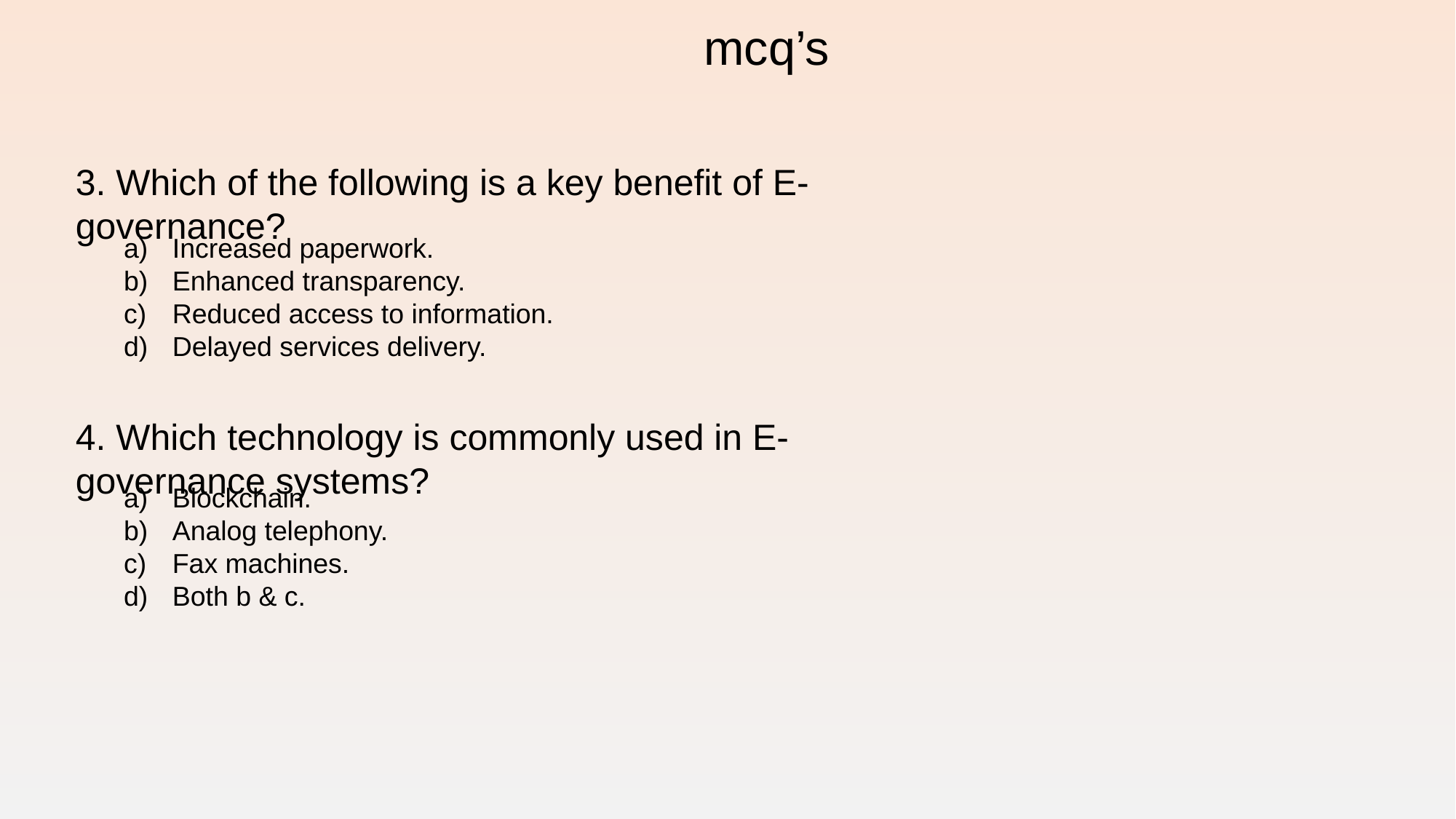

mcq’s
3. Which of the following is a key benefit of E-governance?
 Increased paperwork.
 Enhanced transparency.
 Reduced access to information.
 Delayed services delivery.
4. Which technology is commonly used in E-governance systems?
 Blockchain.
 Analog telephony.
 Fax machines.
 Both b & c.